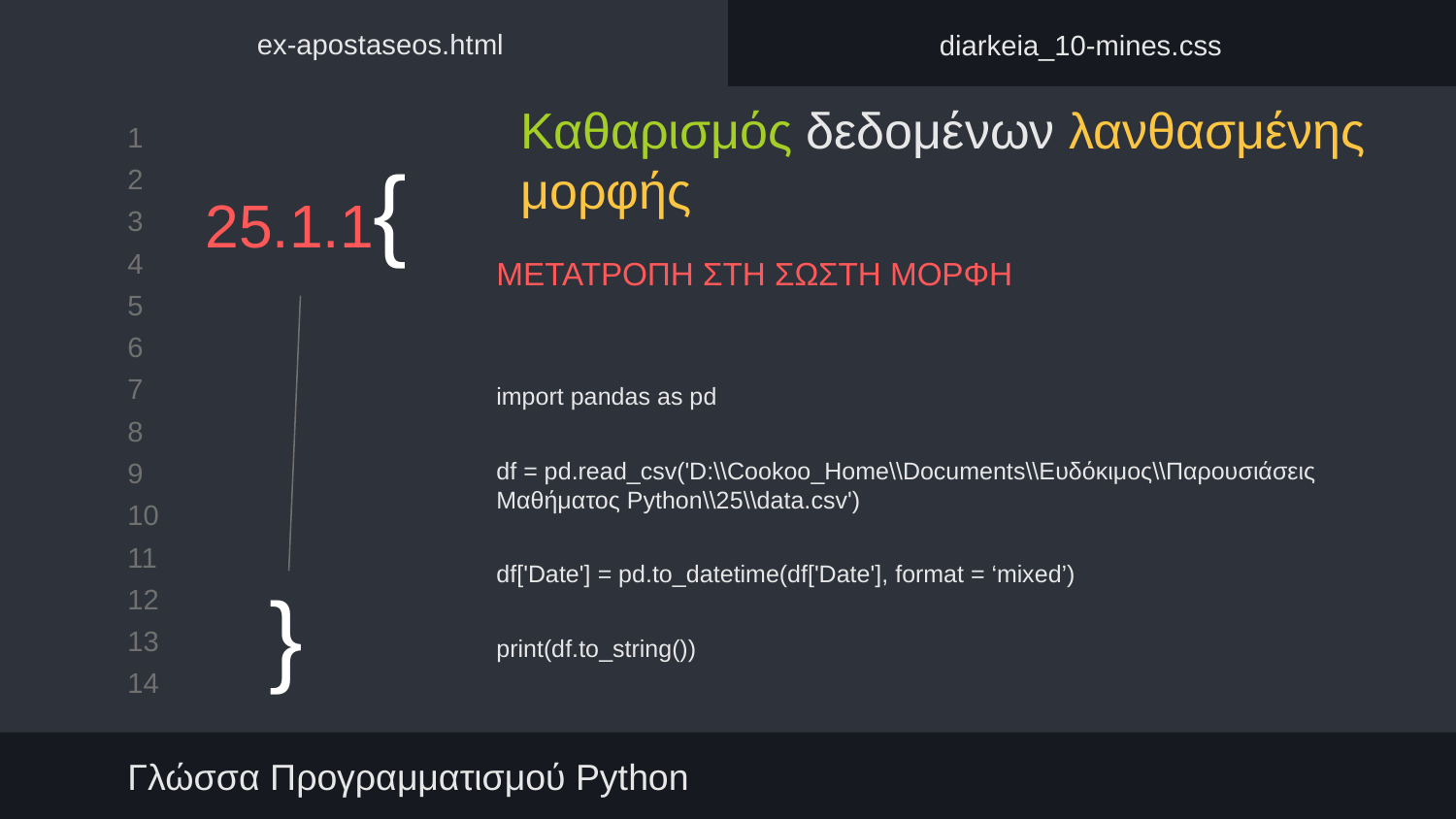

ex-apostaseos.html
diarkeia_10-mines.css
Καθαρισμός δεδομένων λανθασμένης μορφής
# 25.1.1{
ΜΕΤΑΤΡΟΠΗ ΣΤΗ ΣΩΣΤΗ ΜΟΡΦΗ
import pandas as pd

df = pd.read_csv('D:\\Cookoo_Home\\Documents\\Ευδόκιμος\\Παρουσιάσεις Μαθήματος Python\\25\\data.csv')

df['Date'] = pd.to_datetime(df['Date'], format = ‘mixed’)

print(df.to_string())
}
Γλώσσα Προγραμματισμού Python